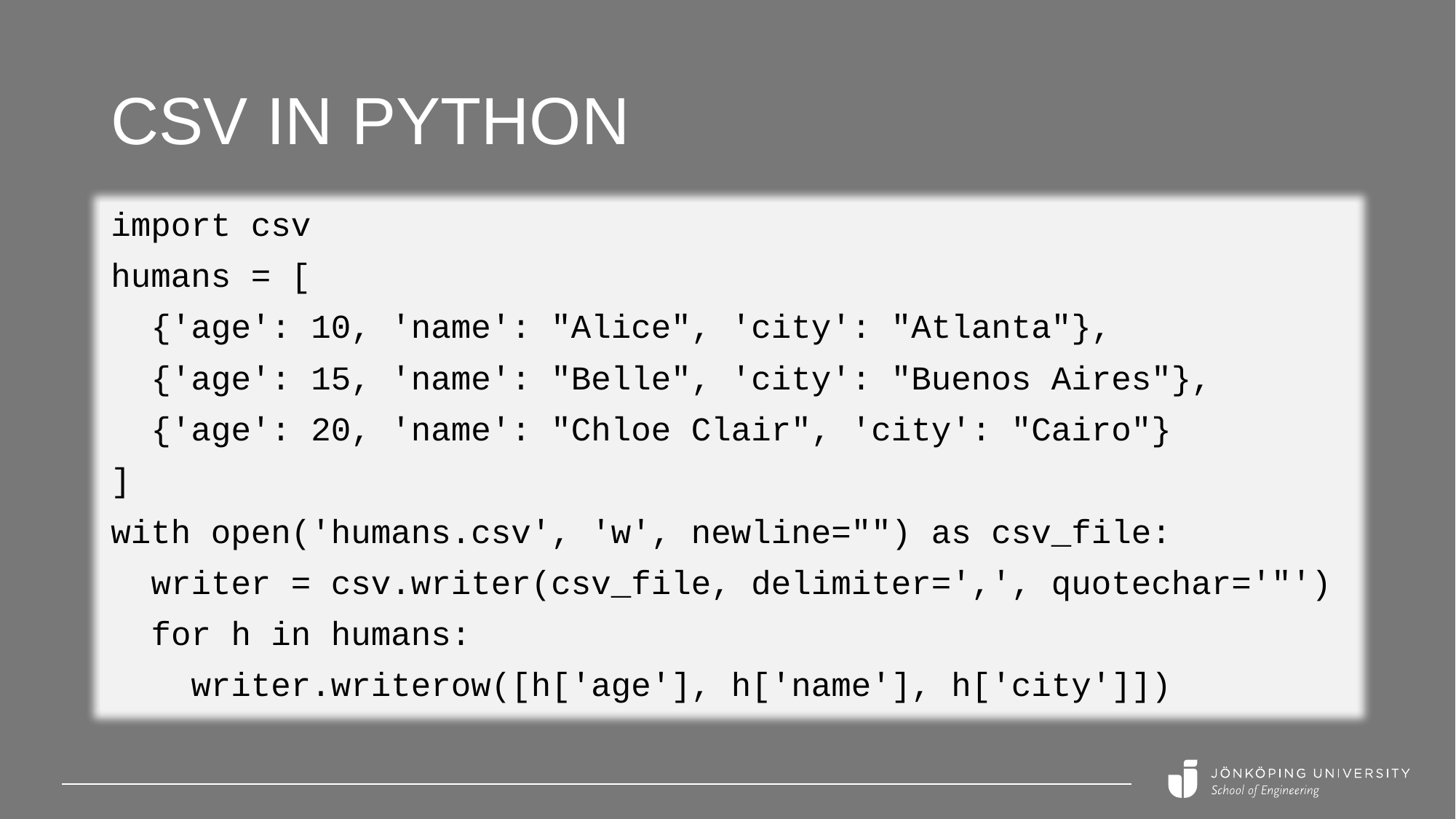

# CSV in Python
import csv
humans = [
  {'age': 10, 'name': "Alice", 'city': "Atlanta"},
  {'age': 15, 'name': "Belle", 'city': "Buenos Aires"},
  {'age': 20, 'name': "Chloe Clair", 'city': "Cairo"}
]
with open('humans.csv', 'w', newline="") as csv_file:
  writer = csv.writer(csv_file, delimiter=',', quotechar='"')
  for h in humans:
    writer.writerow([h['age'], h['name'], h['city']])